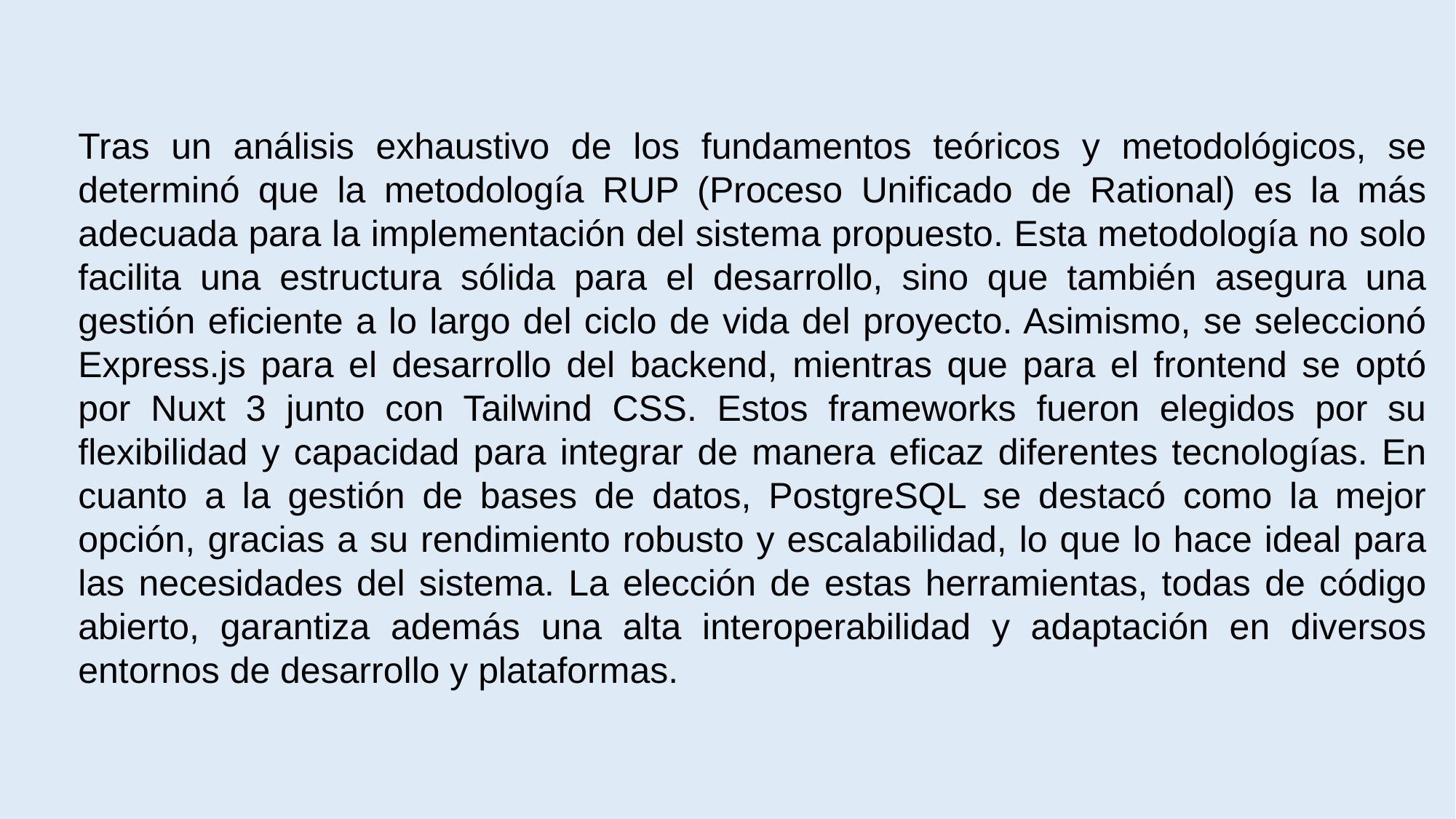

Tras un análisis exhaustivo de los fundamentos teóricos y metodológicos, se determinó que la metodología RUP (Proceso Unificado de Rational) es la más adecuada para la implementación del sistema propuesto. Esta metodología no solo facilita una estructura sólida para el desarrollo, sino que también asegura una gestión eficiente a lo largo del ciclo de vida del proyecto. Asimismo, se seleccionó Express.js para el desarrollo del backend, mientras que para el frontend se optó por Nuxt 3 junto con Tailwind CSS. Estos frameworks fueron elegidos por su flexibilidad y capacidad para integrar de manera eficaz diferentes tecnologías. En cuanto a la gestión de bases de datos, PostgreSQL se destacó como la mejor opción, gracias a su rendimiento robusto y escalabilidad, lo que lo hace ideal para las necesidades del sistema. La elección de estas herramientas, todas de código abierto, garantiza además una alta interoperabilidad y adaptación en diversos entornos de desarrollo y plataformas.